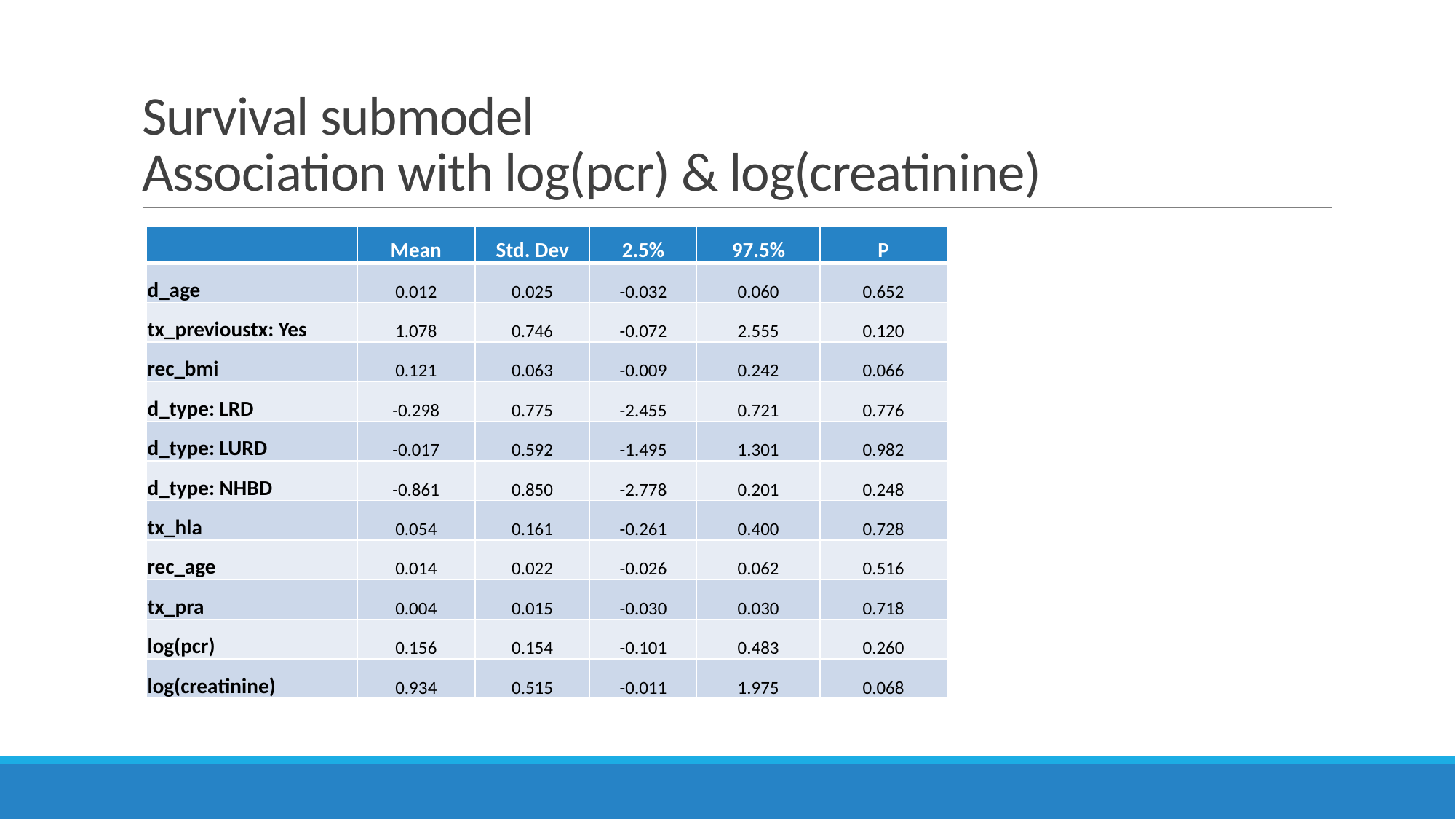

# Survival submodel Association with log(pcr) & log(creatinine)
|  | Mean | Std. Dev | 2.5% | 97.5% | P |
| --- | --- | --- | --- | --- | --- |
| d\_age | 0.012 | 0.025 | -0.032 | 0.060 | 0.652 |
| tx\_previoustx: Yes | 1.078 | 0.746 | -0.072 | 2.555 | 0.120 |
| rec\_bmi | 0.121 | 0.063 | -0.009 | 0.242 | 0.066 |
| d\_type: LRD | -0.298 | 0.775 | -2.455 | 0.721 | 0.776 |
| d\_type: LURD | -0.017 | 0.592 | -1.495 | 1.301 | 0.982 |
| d\_type: NHBD | -0.861 | 0.850 | -2.778 | 0.201 | 0.248 |
| tx\_hla | 0.054 | 0.161 | -0.261 | 0.400 | 0.728 |
| rec\_age | 0.014 | 0.022 | -0.026 | 0.062 | 0.516 |
| tx\_pra | 0.004 | 0.015 | -0.030 | 0.030 | 0.718 |
| log(pcr) | 0.156 | 0.154 | -0.101 | 0.483 | 0.260 |
| log(creatinine) | 0.934 | 0.515 | -0.011 | 1.975 | 0.068 |